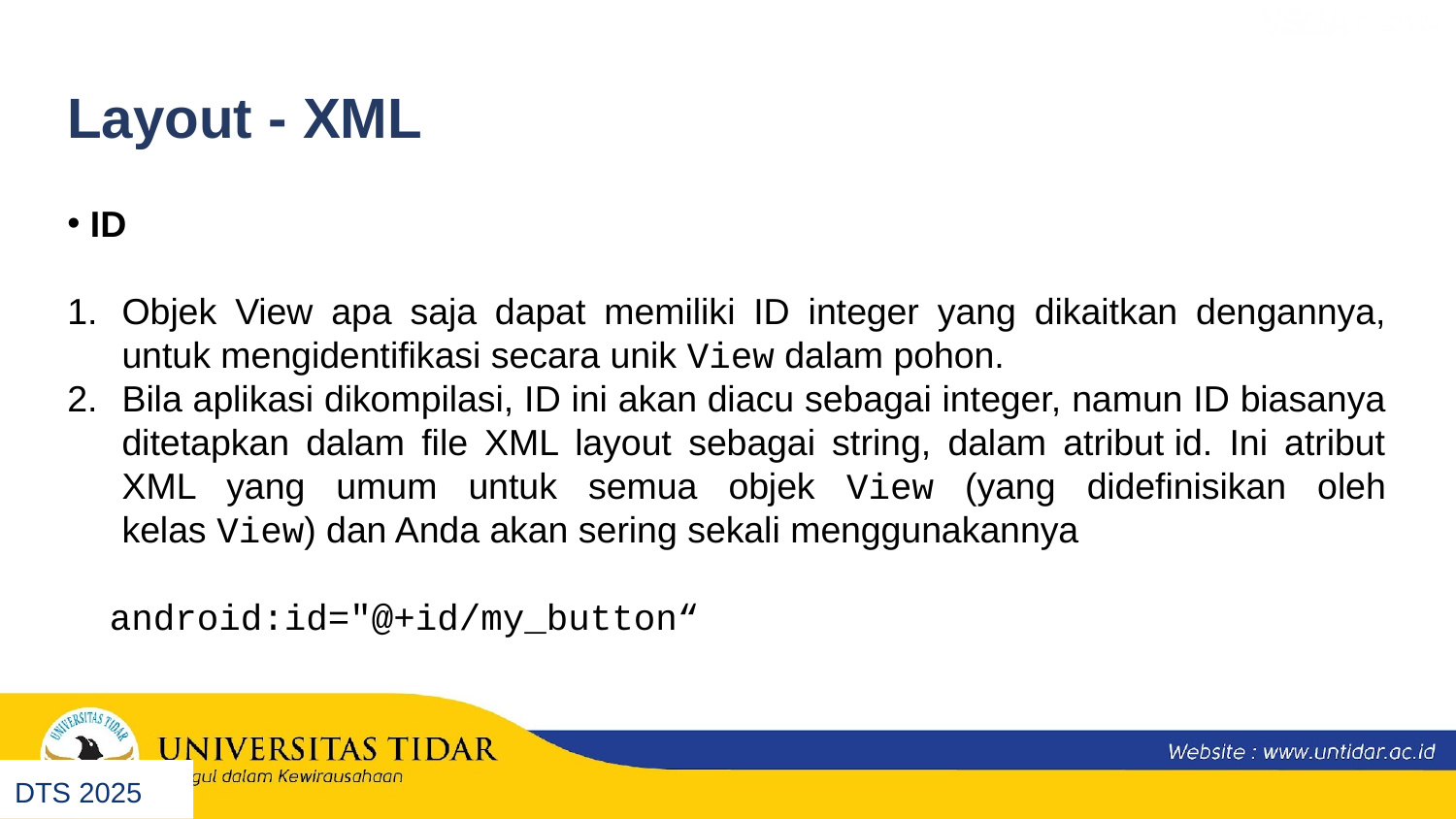

Layout - XML
 ID

Objek View apa saja dapat memiliki ID integer yang dikaitkan dengannya, untuk mengidentifikasi secara unik View dalam pohon.
Bila aplikasi dikompilasi, ID ini akan diacu sebagai integer, namun ID biasanya ditetapkan dalam file XML layout sebagai string, dalam atribut id. Ini atribut XML yang umum untuk semua objek View (yang didefinisikan oleh kelas View) dan Anda akan sering sekali menggunakannya

   android:id="@+id/my_button“
DTS 2025